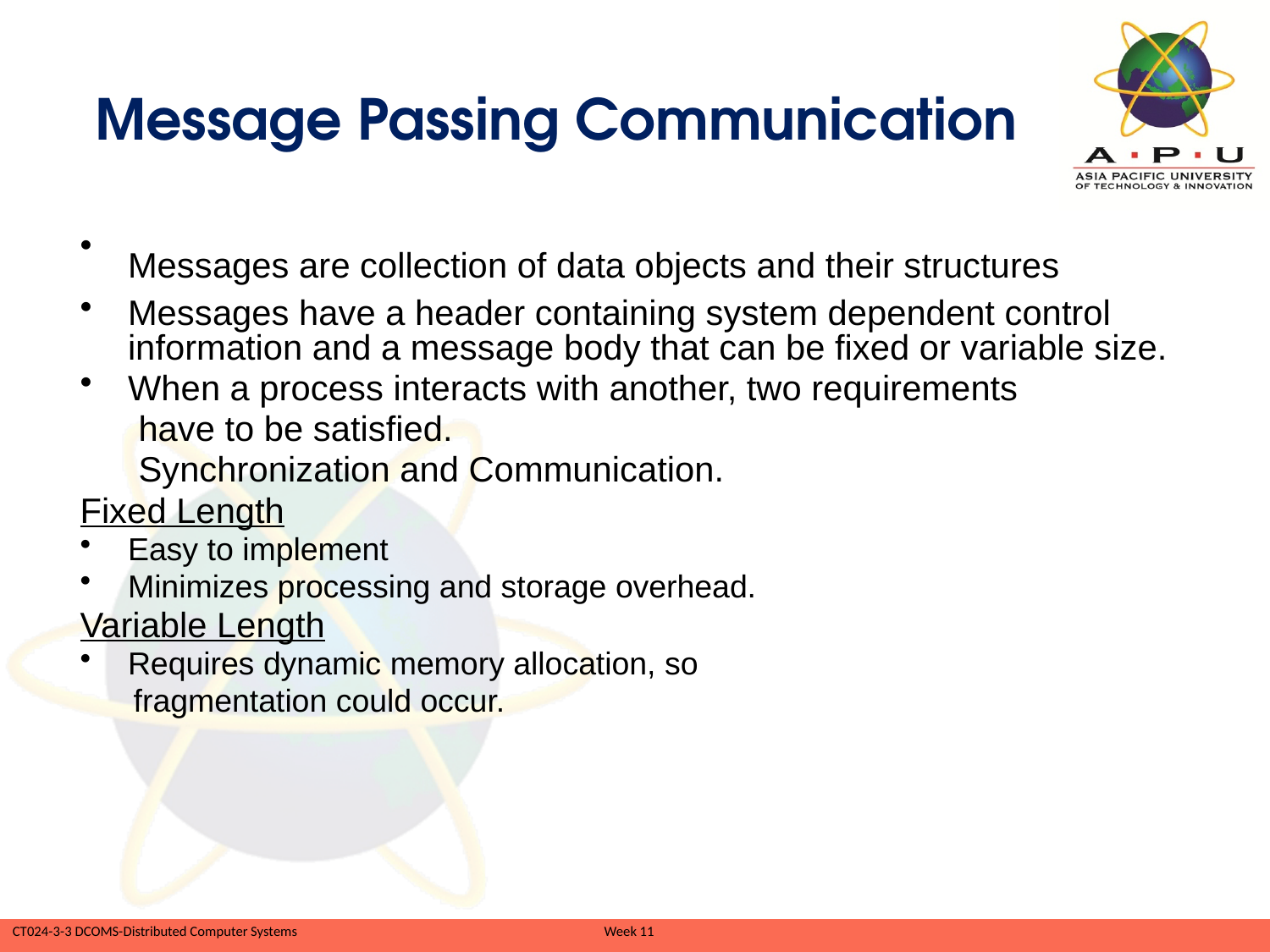

# Message Passing Communication
Messages are collection of data objects and their structures
Messages have a header containing system dependent control information and a message body that can be fixed or variable size.
When a process interacts with another, two requirements
      have to be satisfied.
      Synchronization and Communication.
Fixed Length
Easy to implement
Minimizes processing and storage overhead.
Variable Length
Requires dynamic memory allocation, so
      fragmentation could occur.